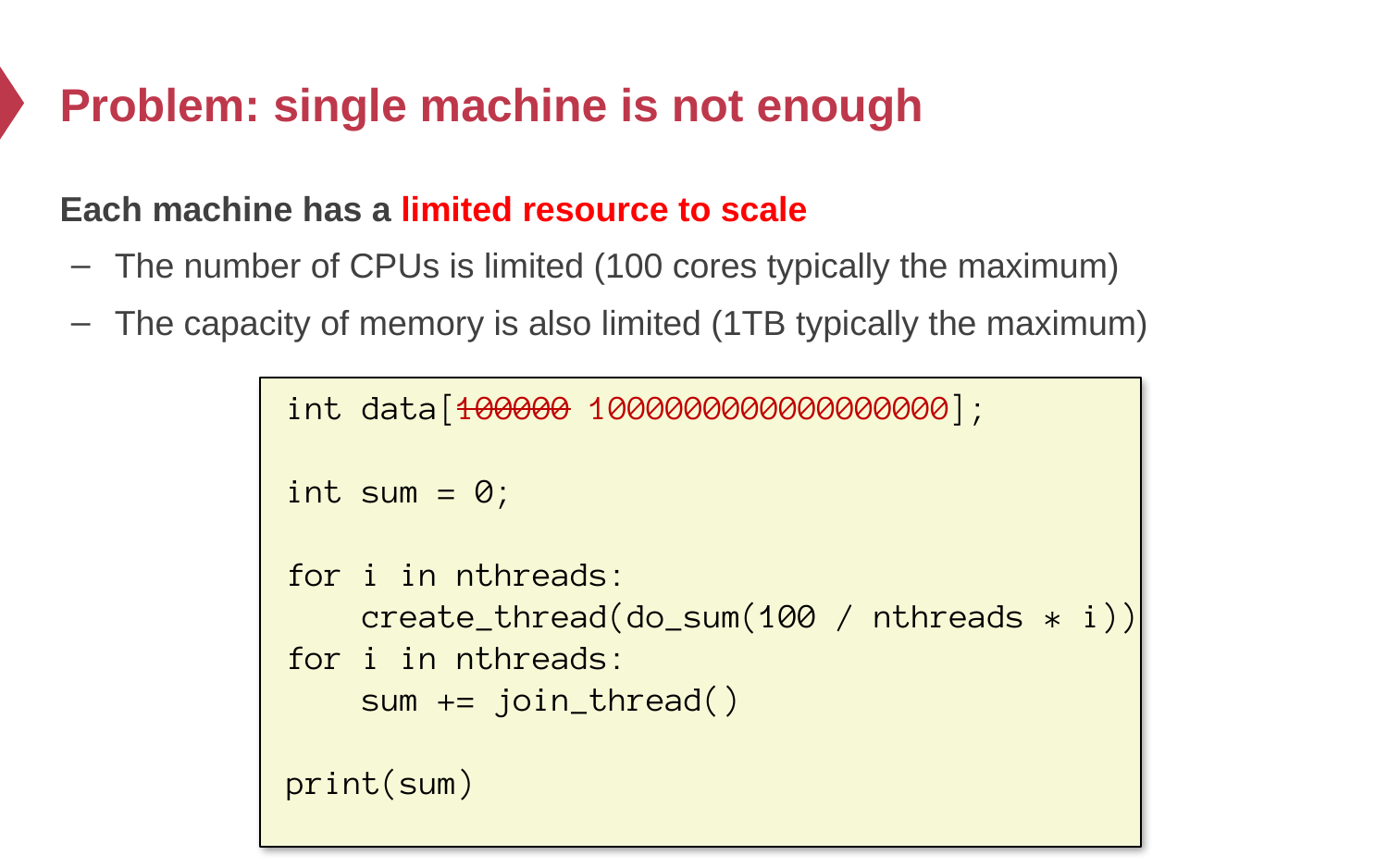

# Problem: single machine is not enough
Each machine has a limited resource to scale
The number of CPUs is limited (100 cores typically the maximum)
The capacity of memory is also limited (1TB typically the maximum)

int data[100000 1000000000000000000];

int sum = 0;

for i in nthreads:
    create_thread(do_sum(100 / nthreads * i))
for i in nthreads:
    sum += join_thread()

print(sum)
24